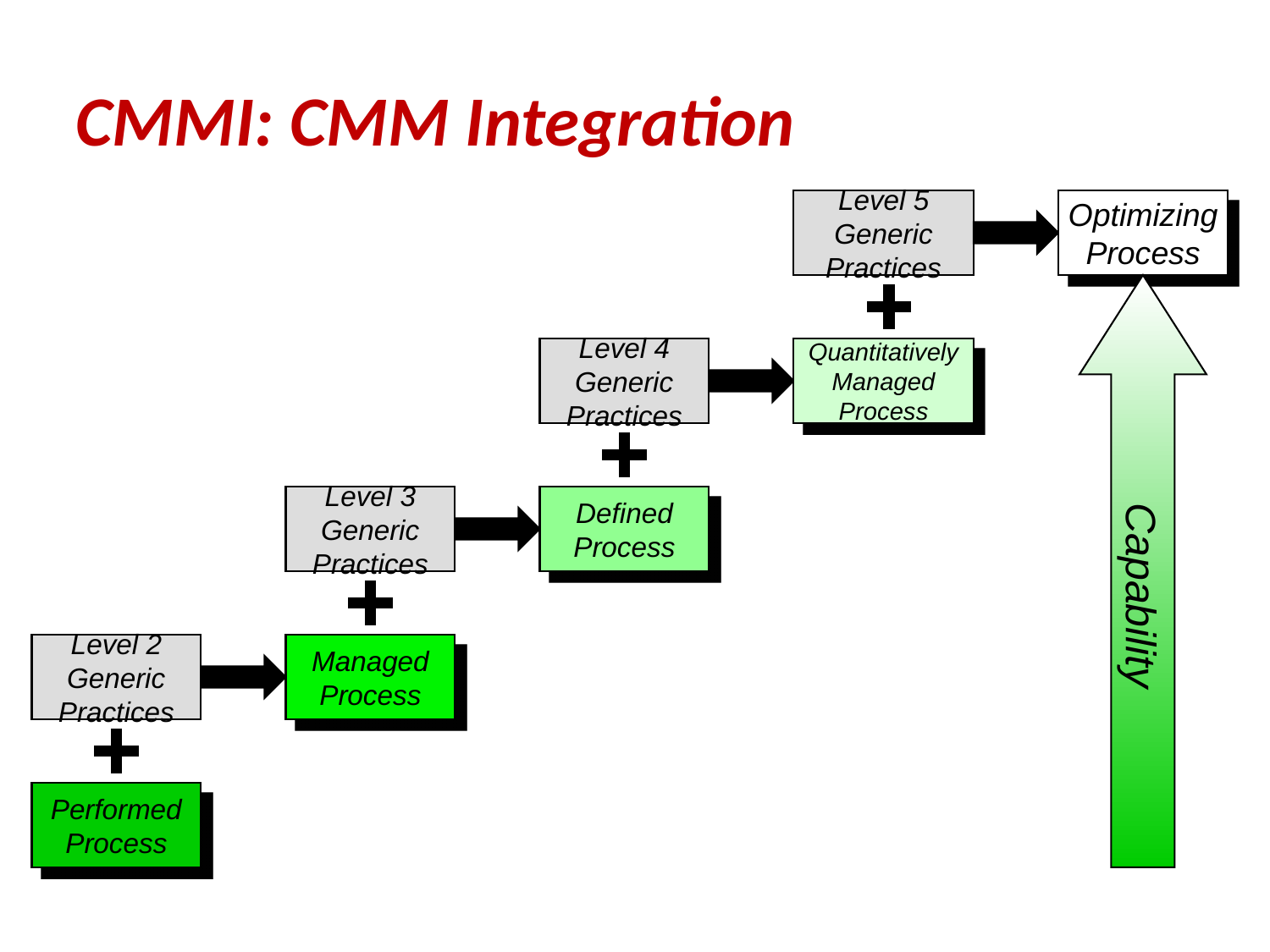

CMMI: CMM Integration
Level 5
Generic
Practices
Optimizing
Process

Capability

Level 4
Generic
Practices
Quantitatively
Managed
Process

Level 3
Generic
Practices
Defined
Process

Level 2
Generic
Practices
Managed
Process

Performed
Process